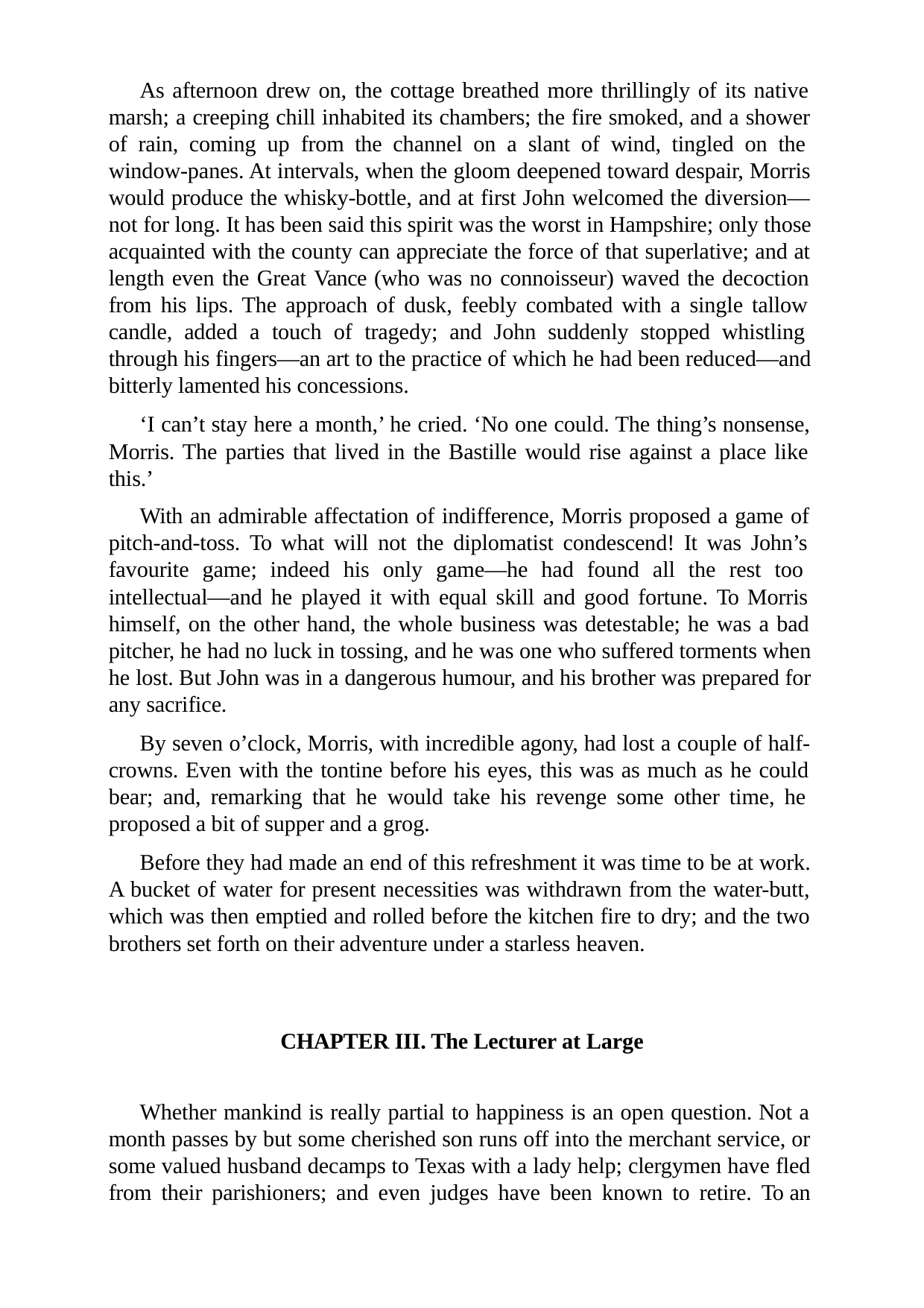

As afternoon drew on, the cottage breathed more thrillingly of its native  marsh; a creeping chill inhabited its chambers; the fire smoked, and a shower  of rain, coming up from the channel on a slant of wind, tingled on the  window-panes. At intervals, when the gloom deepened toward despair, Morris  would produce the whisky-bottle, and at first John welcomed the diversion—  not for long. It has been said this spirit was the worst in Hampshire; only those  acquainted with the county can appreciate the force of that superlative; and at  length even the Great Vance (who was no connoisseur) waved the decoction  from his lips. The approach of dusk, feebly combated with a single tallow  candle, added a touch of tragedy; and John suddenly stopped whistling  through his fingers—an art to the practice of which he had been reduced—and  bitterly lamented his concessions.
‘I can’t stay here a month,’ he cried. ‘No one could. The thing’s nonsense,  Morris. The parties that lived in the Bastille would rise against a place like  this.’
With an admirable affectation of indifference, Morris proposed a game of  pitch-and-toss. To what will not the diplomatist condescend! It was John’s  favourite game; indeed his only game—he had found all the rest too  intellectual—and he played it with equal skill and good fortune. To Morris  himself, on the other hand, the whole business was detestable; he was a bad  pitcher, he had no luck in tossing, and he was one who suffered torments when  he lost. But John was in a dangerous humour, and his brother was prepared for  any sacrifice.
By seven o’clock, Morris, with incredible agony, had lost a couple of half-  crowns. Even with the tontine before his eyes, this was as much as he could  bear; and, remarking that he would take his revenge some other time, he  proposed a bit of supper and a grog.
Before they had made an end of this refreshment it was time to be at work.  A bucket of water for present necessities was withdrawn from the water-butt,  which was then emptied and rolled before the kitchen fire to dry; and the two  brothers set forth on their adventure under a starless heaven.
CHAPTER III. The Lecturer at Large

Whether mankind is really partial to happiness is an open question. Not a  month passes by but some cherished son runs off into the merchant service, or  some valued husband decamps to Texas with a lady help; clergymen have fled  from their parishioners; and even judges have been known to retire. To an